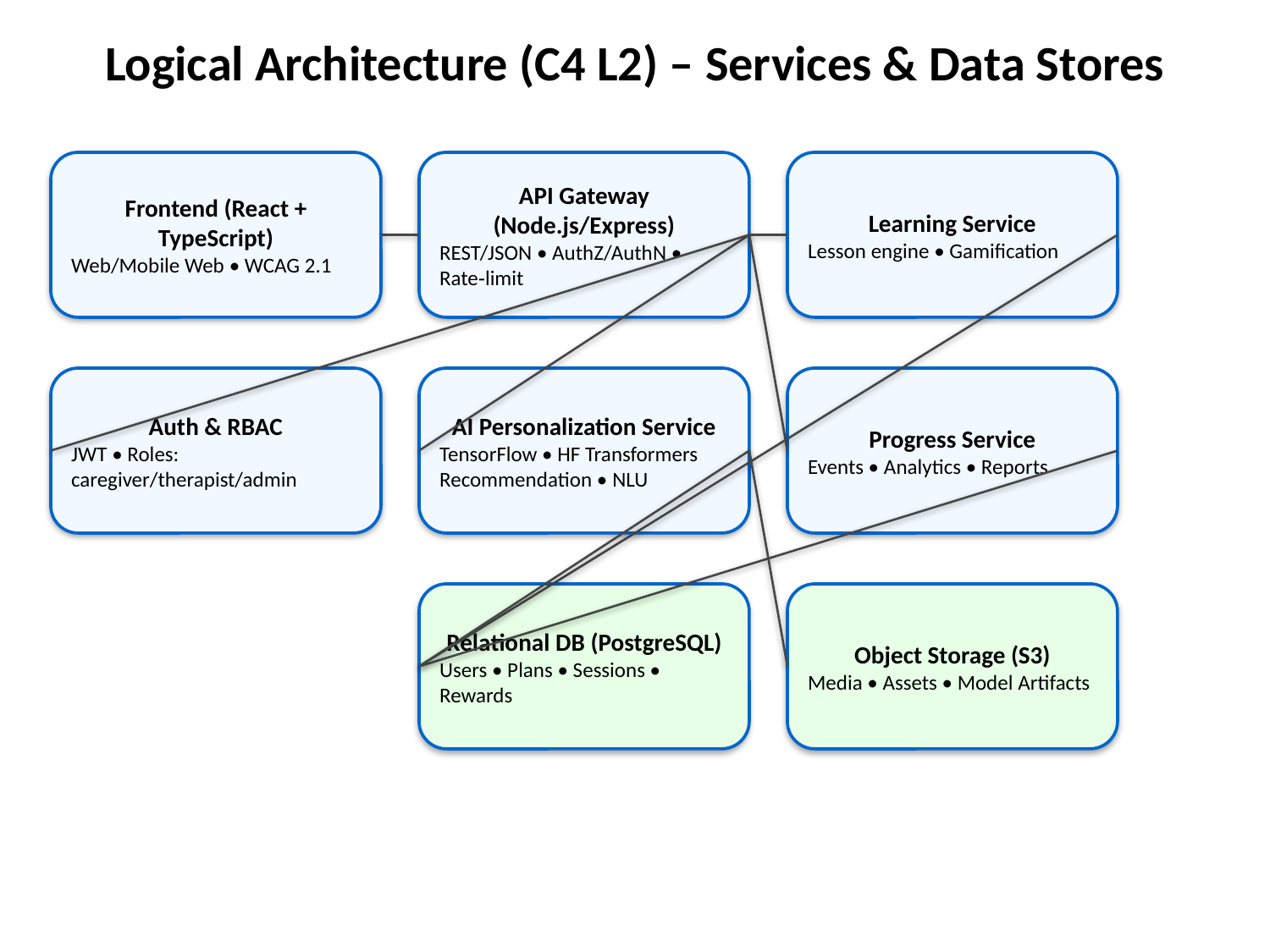

Logical Architecture (C4 L2) – Services & Data Stores
Frontend (React + TypeScript)
Web/Mobile Web • WCAG 2.1
API Gateway (Node.js/Express)
REST/JSON • AuthZ/AuthN • Rate‑limit
Learning Service
Lesson engine • Gamification
Auth & RBAC
JWT • Roles: caregiver/therapist/admin
AI Personalization Service
TensorFlow • HF Transformers
Recommendation • NLU
Progress Service
Events • Analytics • Reports
Relational DB (PostgreSQL)
Users • Plans • Sessions • Rewards
Object Storage (S3)
Media • Assets • Model Artifacts